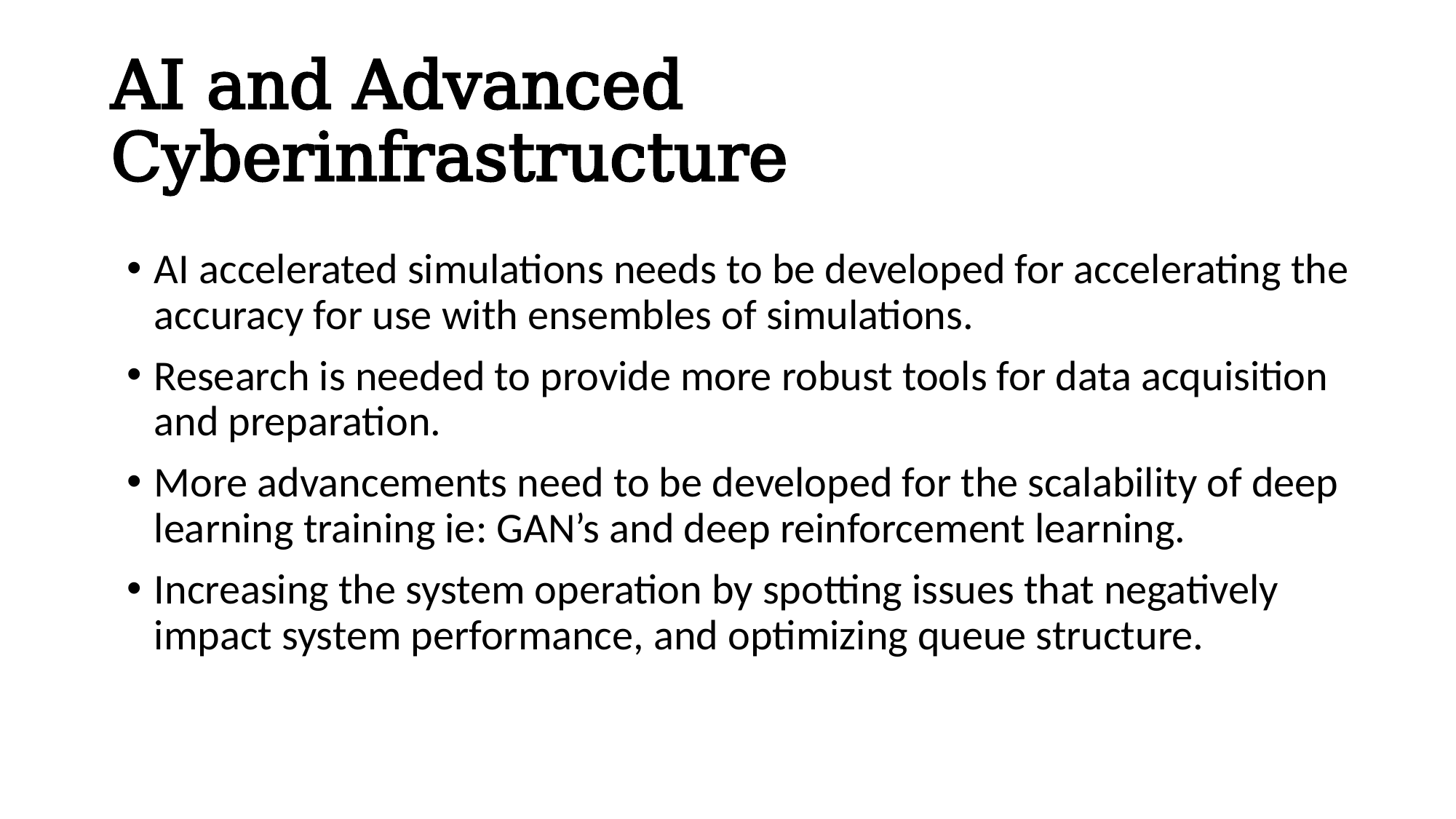

# AI and Advanced Cyberinfrastructure
AI accelerated simulations needs to be developed for accelerating the accuracy for use with ensembles of simulations.
Research is needed to provide more robust tools for data acquisition and preparation.
More advancements need to be developed for the scalability of deep learning training ie: GAN’s and deep reinforcement learning.
Increasing the system operation by spotting issues that negatively impact system performance, and optimizing queue structure.